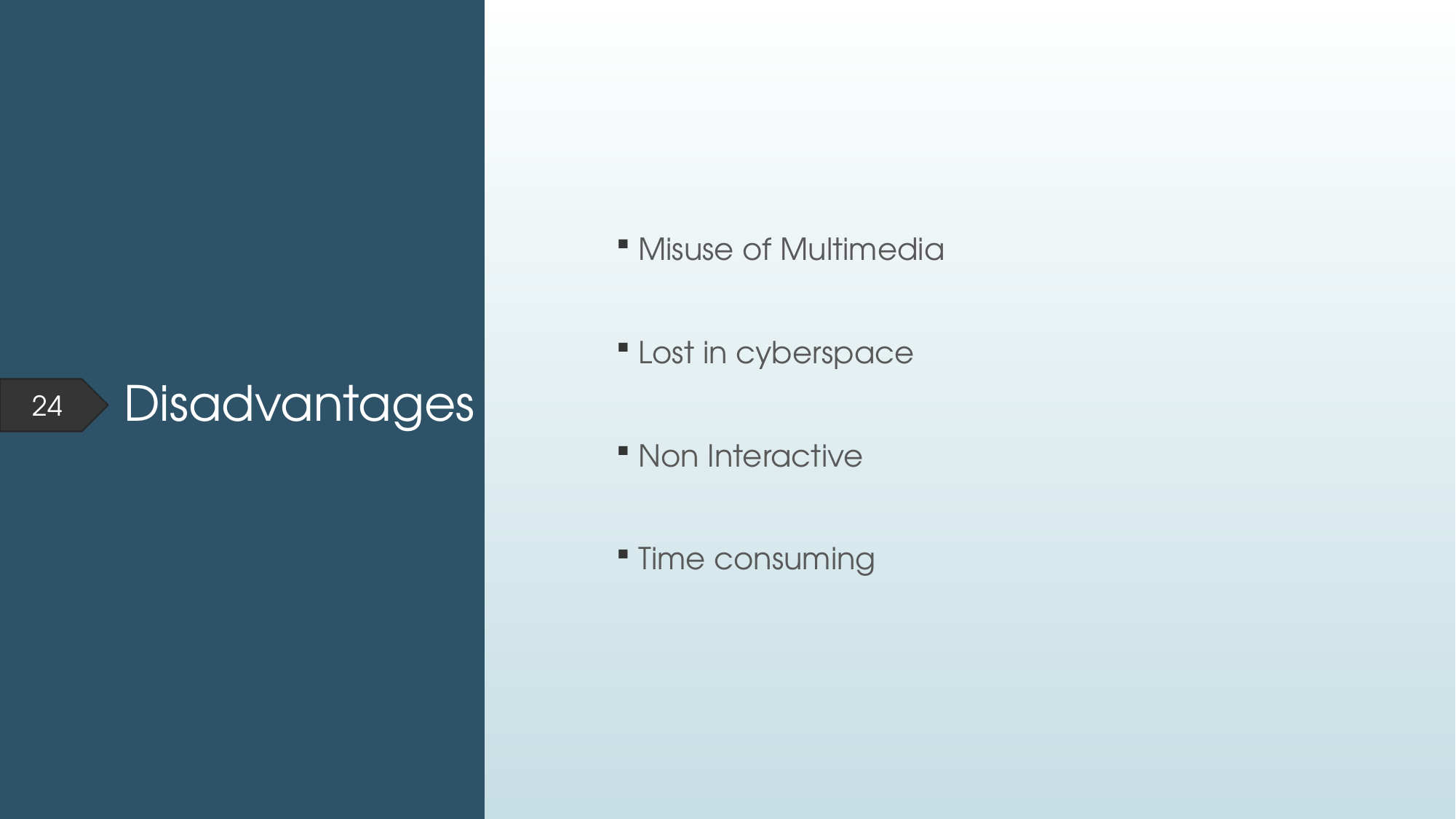

Misuse of Multimedia

 Lost in cyberspace

 Non Interactive

 Time consuming
# Disadvantages
24
24